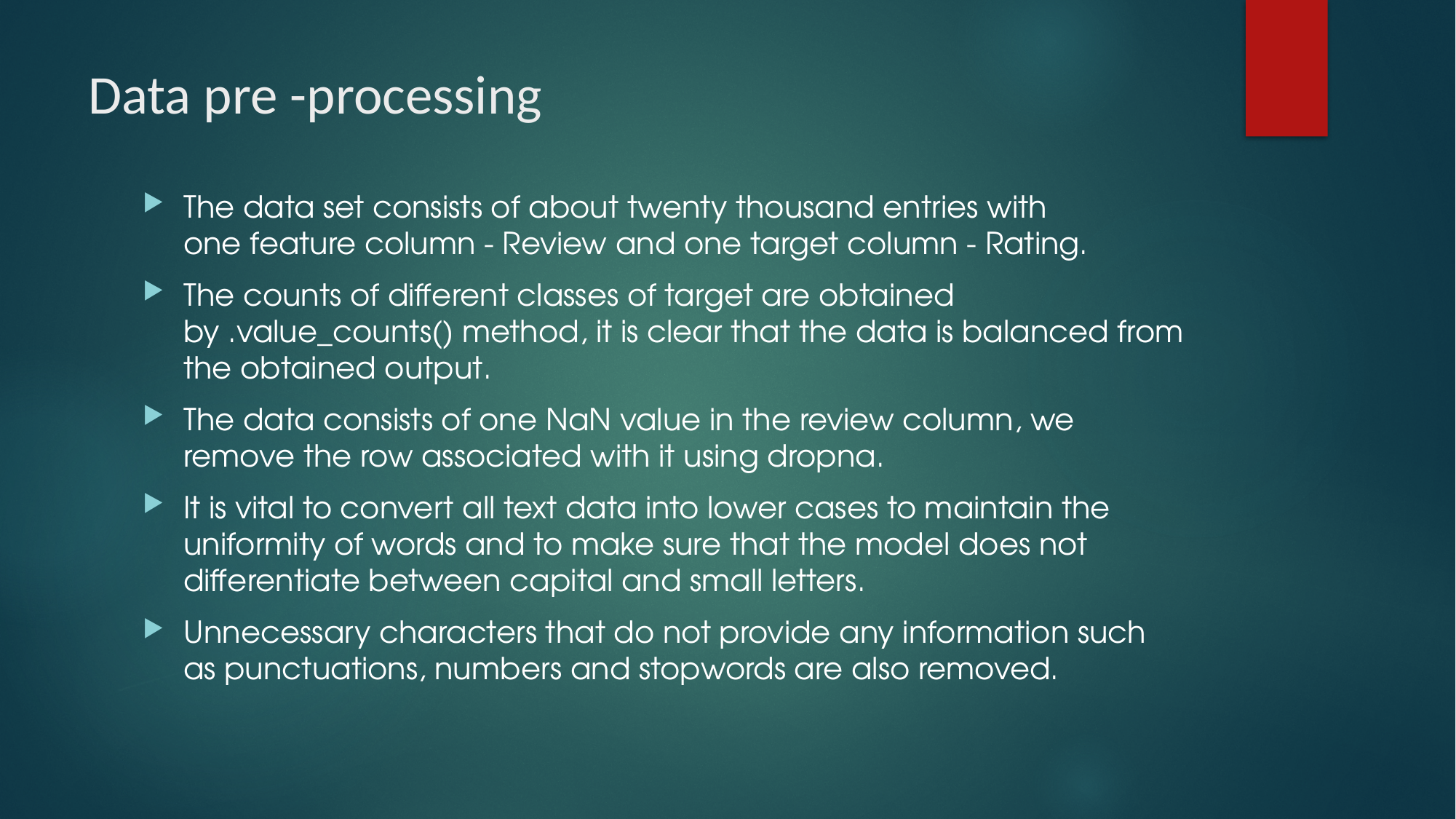

# Data pre -processing
The data set consists of about twenty thousand entries with one feature column - Review and one target column - Rating.
The counts of different classes of target are obtained by .value_counts() method, it is clear that the data is balanced from the obtained output.
The data consists of one NaN value in the review column, we remove the row associated with it using dropna.
It is vital to convert all text data into lower cases to maintain the uniformity of words and to make sure that the model does not differentiate between capital and small letters.
Unnecessary characters that do not provide any information such as punctuations, numbers and stopwords are also removed.